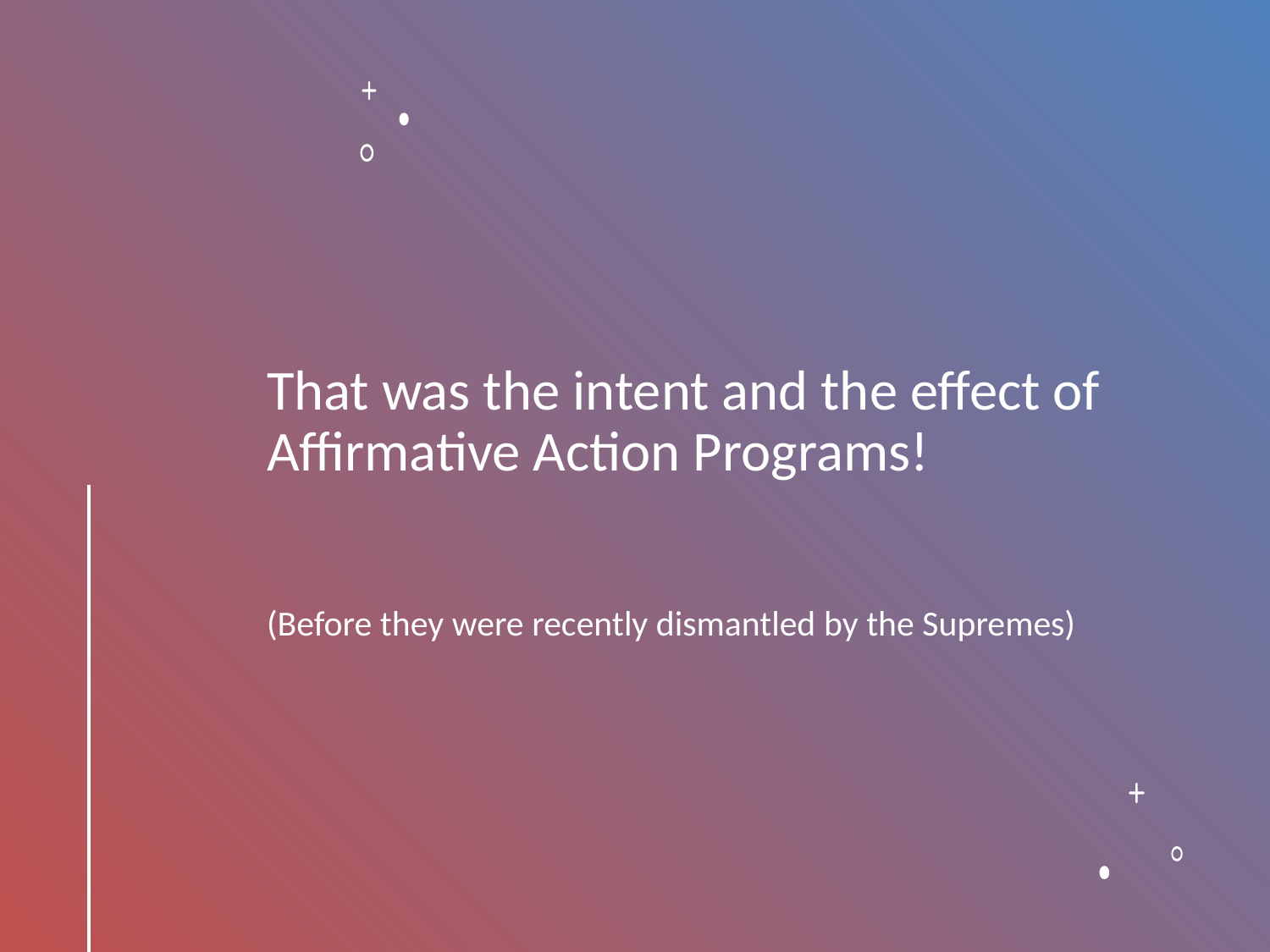

# That was the intent and the effect of Affirmative Action Programs! (Before they were recently dismantled by the Supremes)